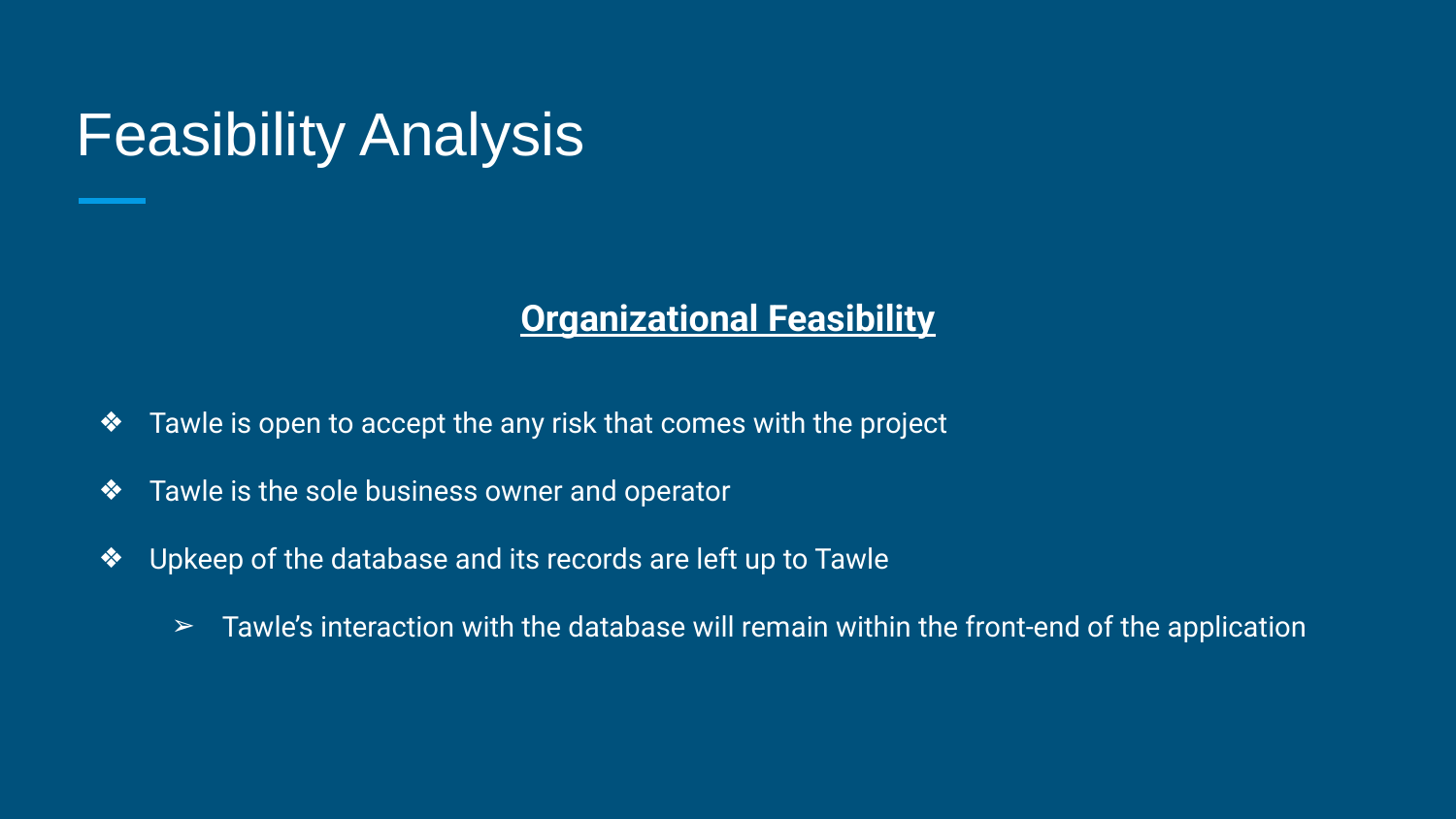

# Feasibility Analysis
Organizational Feasibility
Tawle is open to accept the any risk that comes with the project
Tawle is the sole business owner and operator
Upkeep of the database and its records are left up to Tawle
Tawle’s interaction with the database will remain within the front-end of the application